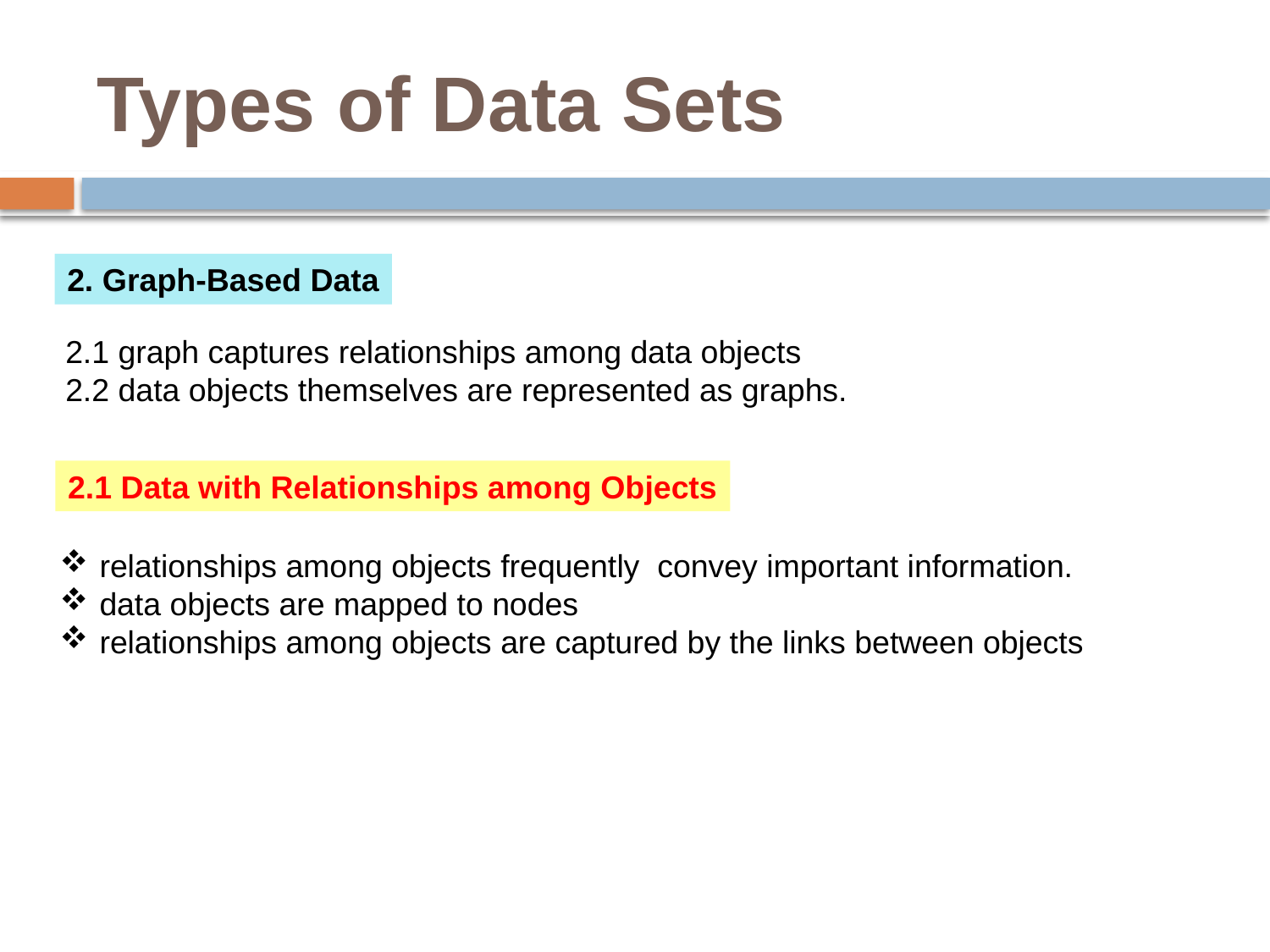

# Types of Data Sets
2. Graph-Based Data
2.1 graph captures relationships among data objects
2.2 data objects themselves are represented as graphs.
2.1 Data with Relationships among Objects
relationships among objects frequently  convey important information.
data objects are mapped to nodes
relationships among objects are captured by the links between objects